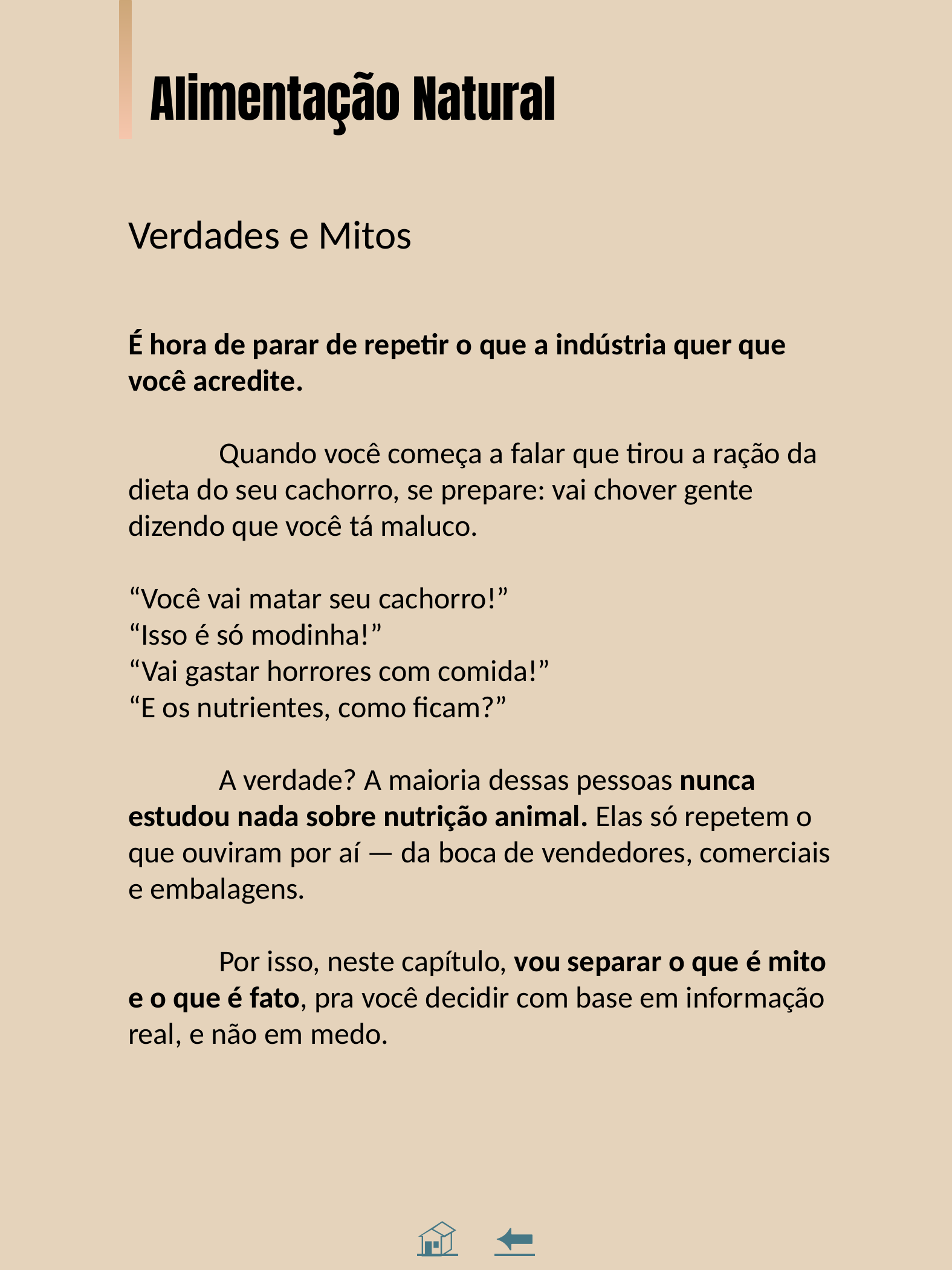

Alimentação Natural
Verdades e Mitos
É hora de parar de repetir o que a indústria quer que você acredite.

	Quando você começa a falar que tirou a ração da dieta do seu cachorro, se prepare: vai chover gente dizendo que você tá maluco.

“Você vai matar seu cachorro!”
“Isso é só modinha!”
“Vai gastar horrores com comida!”
“E os nutrientes, como ficam?”

	A verdade? A maioria dessas pessoas nunca estudou nada sobre nutrição animal. Elas só repetem o que ouviram por aí — da boca de vendedores, comerciais e embalagens.

	Por isso, neste capítulo, vou separar o que é mito e o que é fato, pra você decidir com base em informação real, e não em medo.
🏠    ⬅️